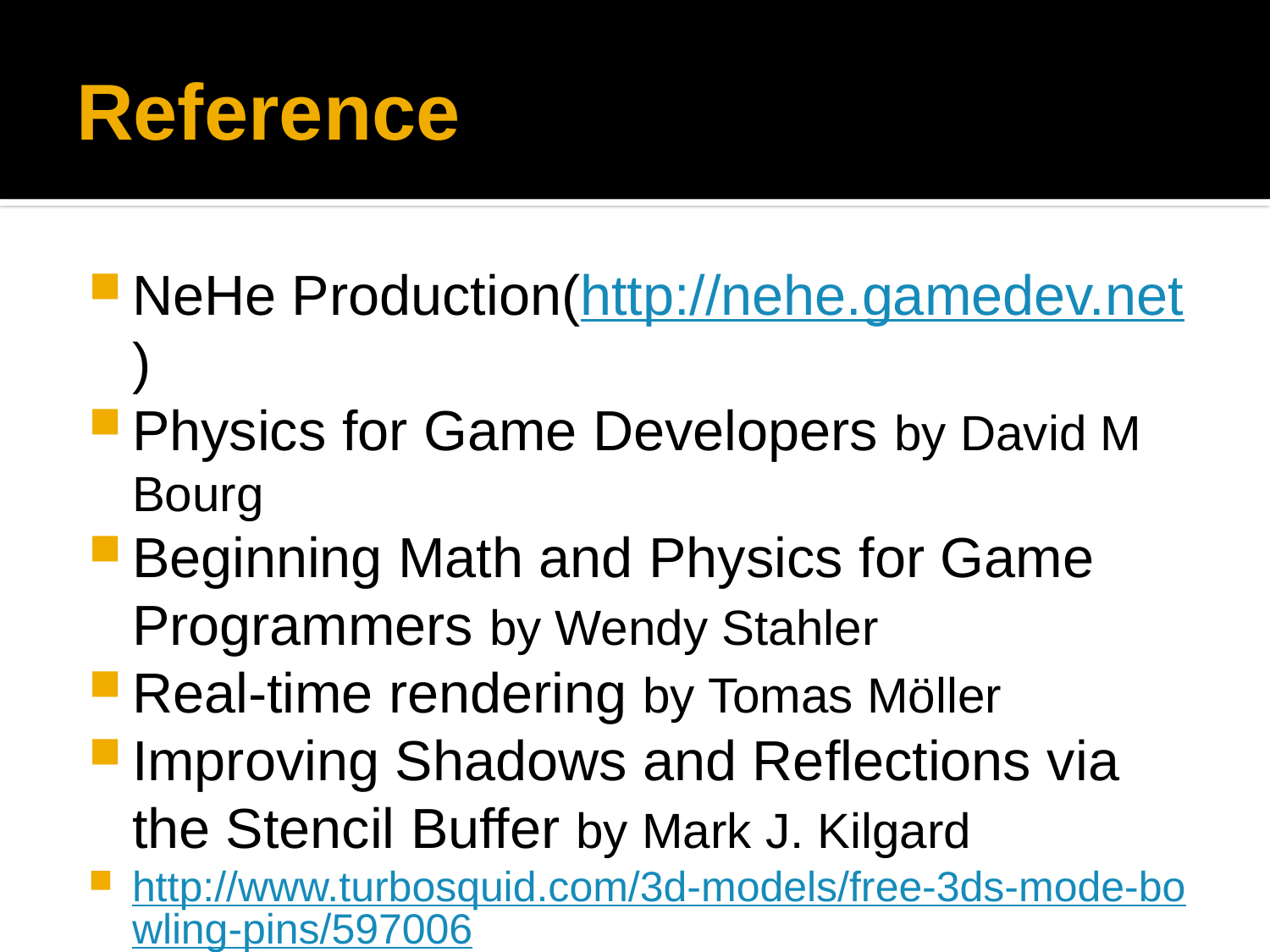

# Reference
NeHe Production(http://nehe.gamedev.net)
Physics for Game Developers by David M Bourg
Beginning Math and Physics for Game Programmers by Wendy Stahler
Real-time rendering by Tomas Möller
Improving Shadows and Reflections via the Stencil Buffer by Mark J. Kilgard
http://www.turbosquid.com/3d-models/free-3ds-mode-bowling-pins/597006